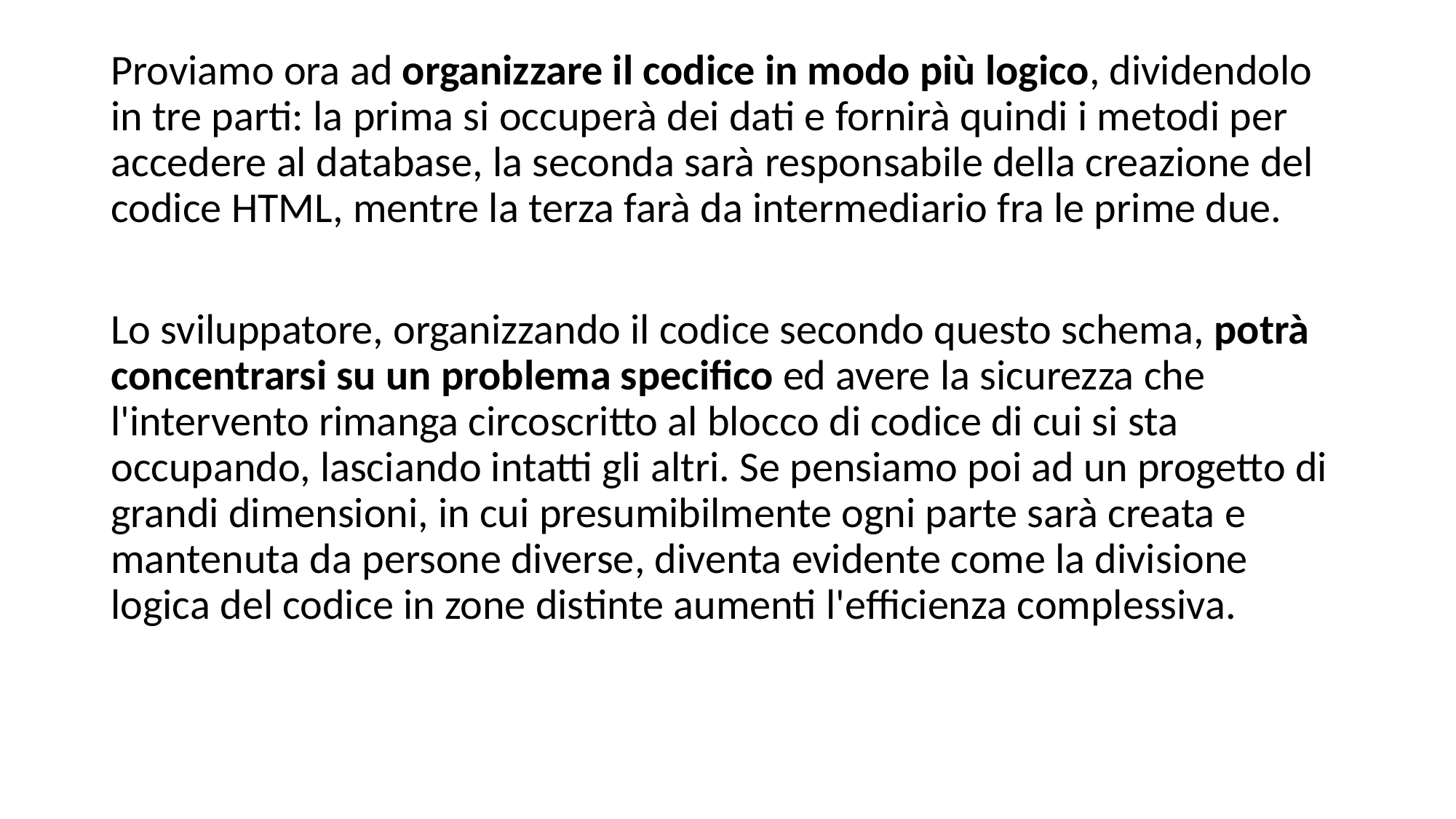

Proviamo ora ad organizzare il codice in modo più logico, dividendolo in tre parti: la prima si occuperà dei dati e fornirà quindi i metodi per accedere al database, la seconda sarà responsabile della creazione del codice HTML, mentre la terza farà da intermediario fra le prime due.

Lo sviluppatore, organizzando il codice secondo questo schema, potrà concentrarsi su un problema specifico ed avere la sicurezza che l'intervento rimanga circoscritto al blocco di codice di cui si sta occupando, lasciando intatti gli altri. Se pensiamo poi ad un progetto di grandi dimensioni, in cui presumibilmente ogni parte sarà creata e mantenuta da persone diverse, diventa evidente come la divisione logica del codice in zone distinte aumenti l'efficienza complessiva.